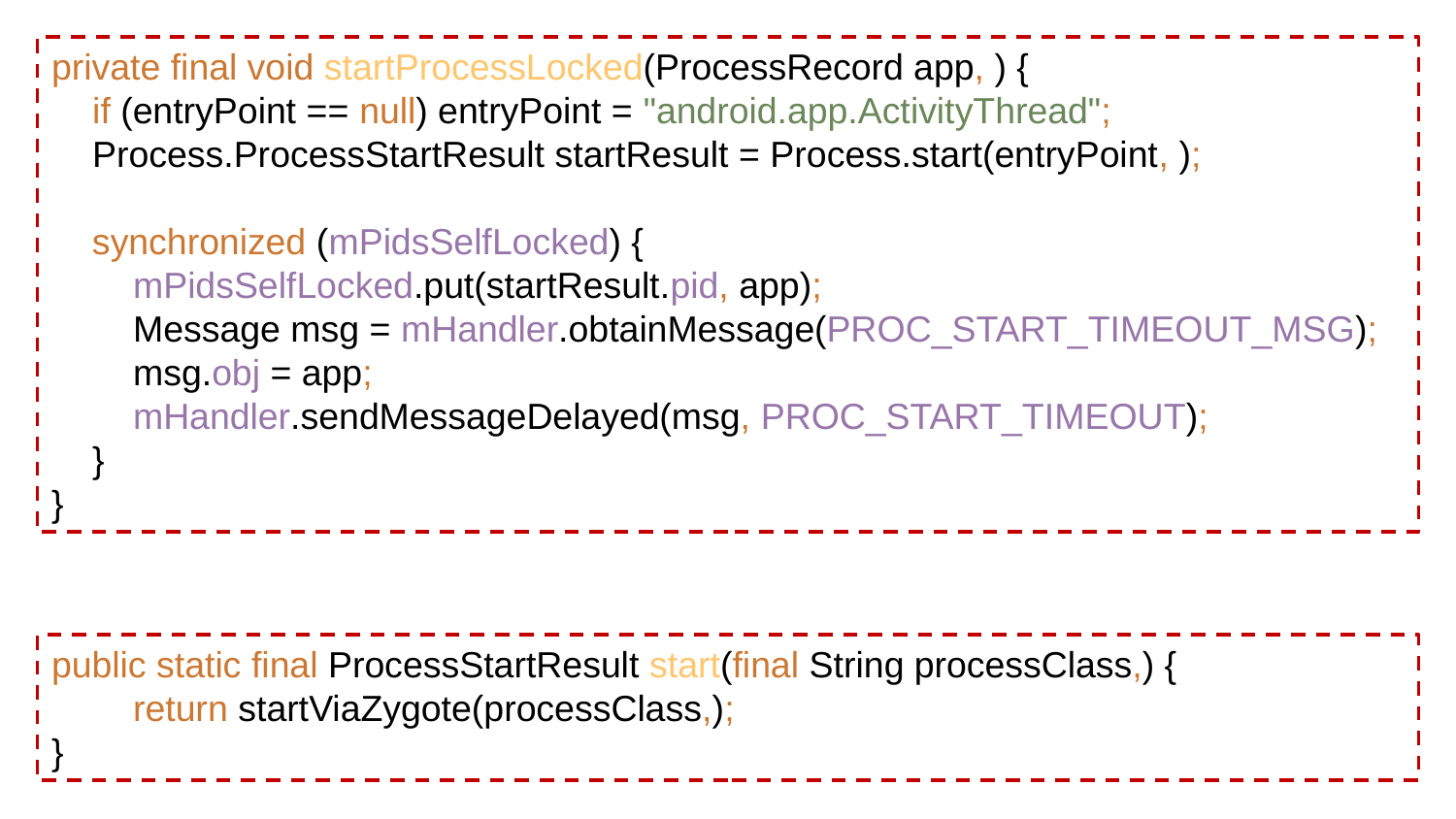

private final void startProcessLocked(ProcessRecord app, ) {
    if (entryPoint == null) entryPoint = "android.app.ActivityThread";
    Process.ProcessStartResult startResult = Process.start(entryPoint, );
    synchronized (mPidsSelfLocked) {
        mPidsSelfLocked.put(startResult.pid, app);
        Message msg = mHandler.obtainMessage(PROC_START_TIMEOUT_MSG);
        msg.obj = app;
        mHandler.sendMessageDelayed(msg, PROC_START_TIMEOUT);
    }
}
public static final ProcessStartResult start(final String processClass,) {
        return startViaZygote(processClass,);
}